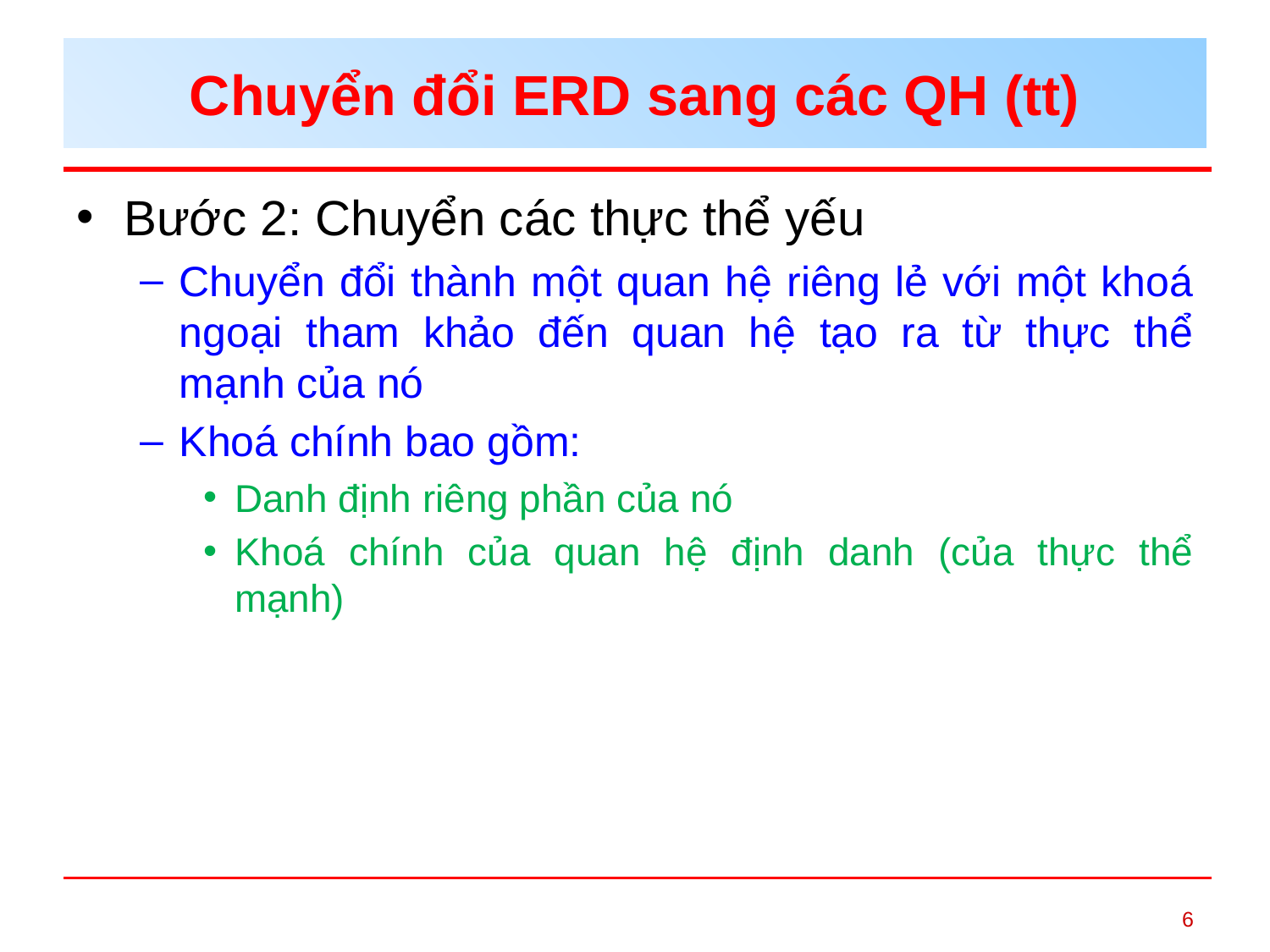

# Chuyển đổi ERD sang các QH (tt)
Bước 2: Chuyển các thực thể yếu
Chuyển đổi thành một quan hệ riêng lẻ với một khoá ngoại tham khảo đến quan hệ tạo ra từ thực thể mạnh của nó
Khoá chính bao gồm:
Danh định riêng phần của nó
Khoá chính của quan hệ định danh (của thực thể mạnh)

6